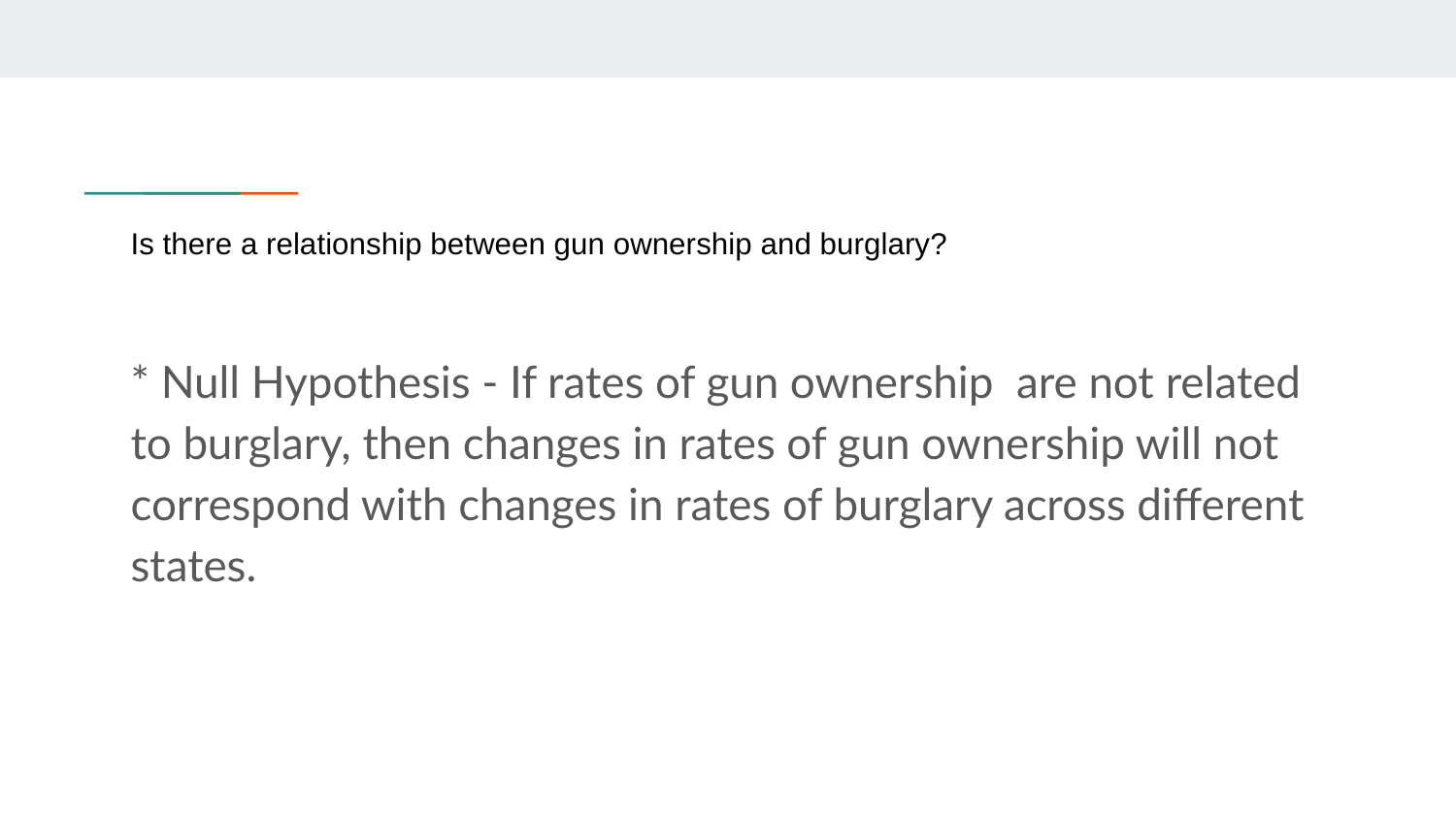

# Is there a relationship between gun ownership and burglary?
* Null Hypothesis - If rates of gun ownership  are not related to burglary, then changes in rates of gun ownership will not correspond with changes in rates of burglary across different states.